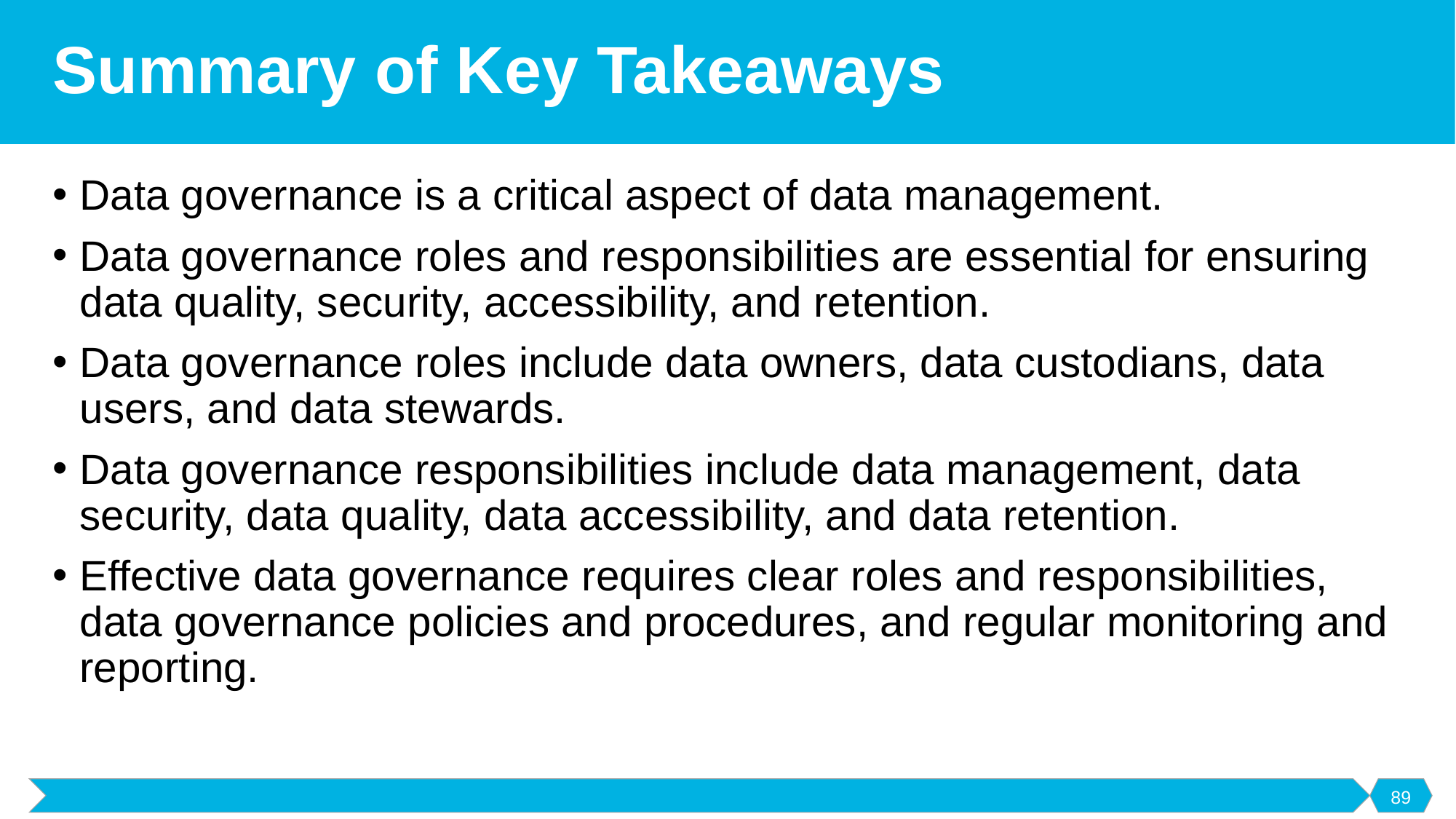

# Summary of Key Takeaways
Data governance is a critical aspect of data management.
Data governance roles and responsibilities are essential for ensuring data quality, security, accessibility, and retention.
Data governance roles include data owners, data custodians, data users, and data stewards.
Data governance responsibilities include data management, data security, data quality, data accessibility, and data retention.
Effective data governance requires clear roles and responsibilities, data governance policies and procedures, and regular monitoring and reporting.

89